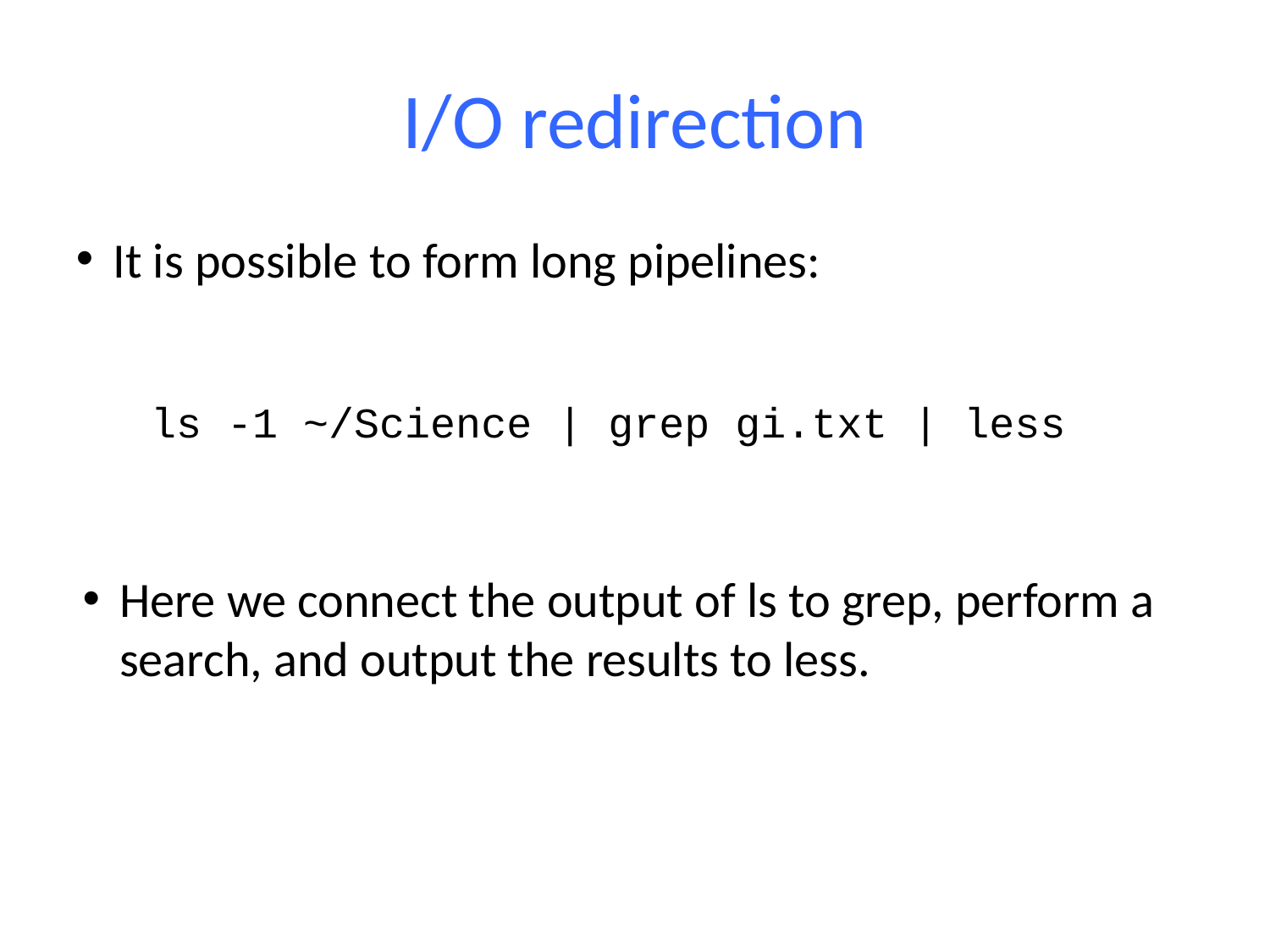

I/O redirection
It is possible to form long pipelines:
ls -1 ~/Science | grep gi.txt | less
Here we connect the output of ls to grep, perform a search, and output the results to less.